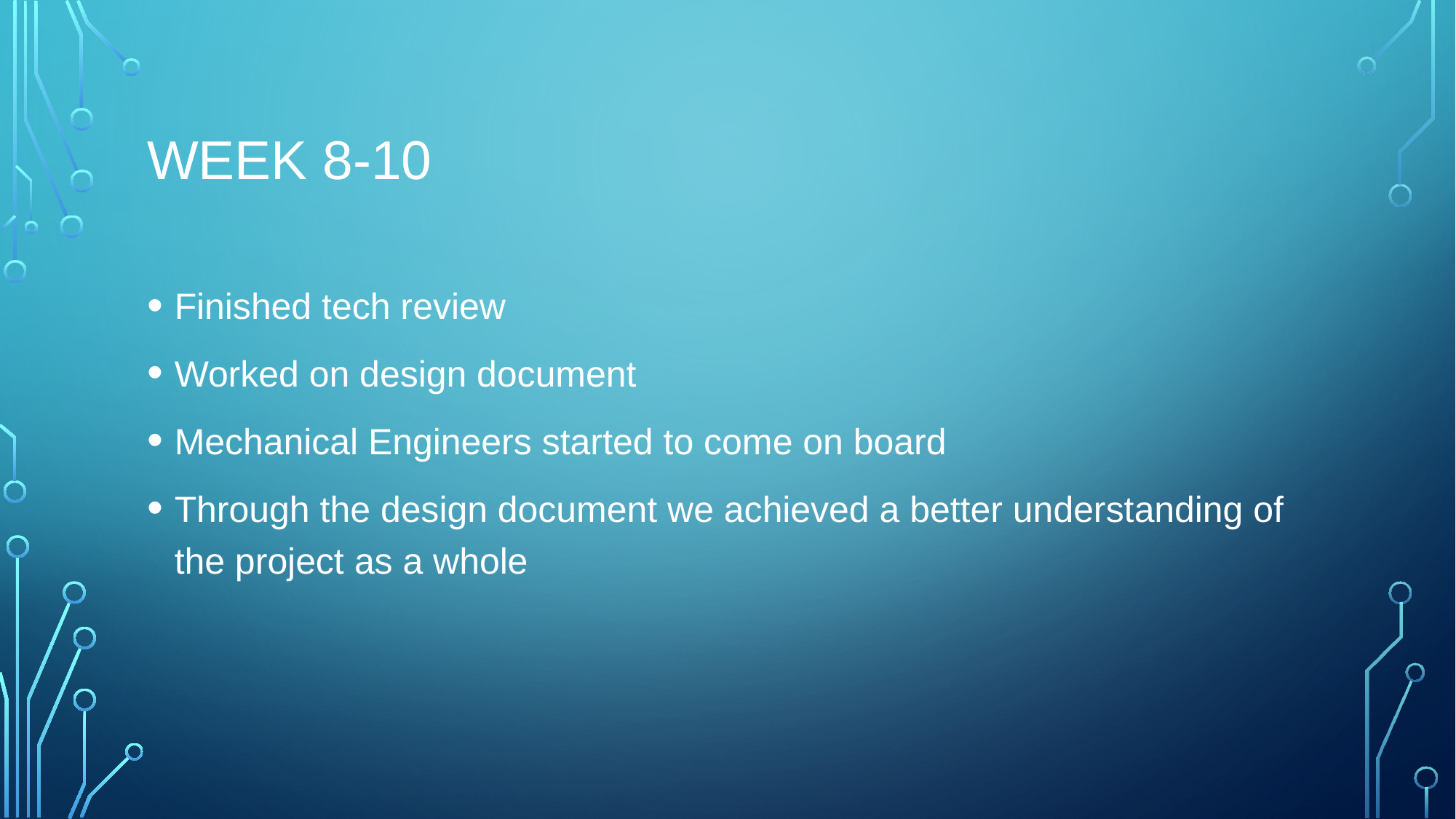

# Week 8-10
Finished tech review
Worked on design document
Mechanical Engineers started to come on board
Through the design document we achieved a better understanding of the project as a whole